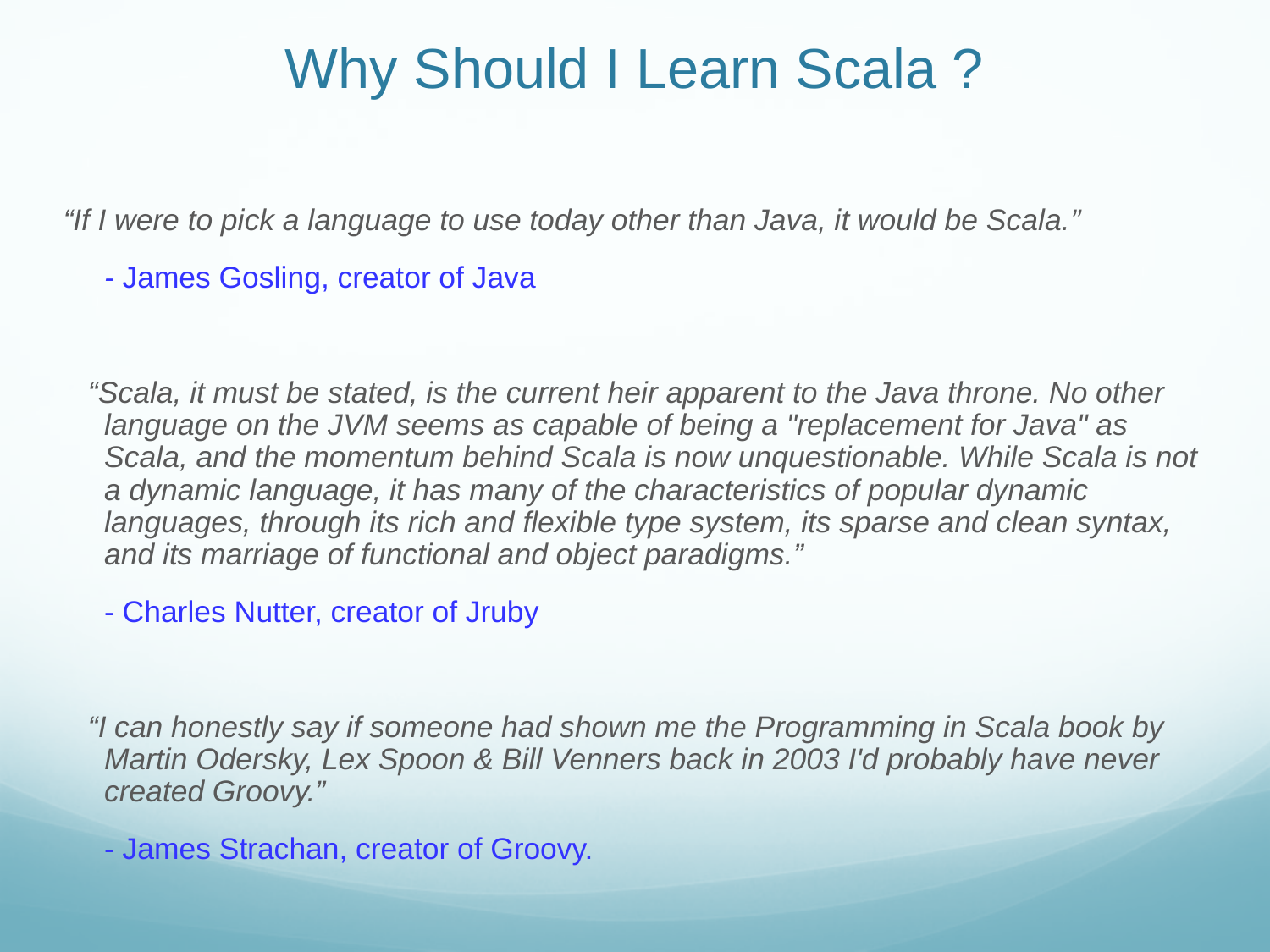

# Why Should I Learn Scala ?

 “If I were to pick a language to use today other than Java, it would be Scala.”
			- James Gosling, creator of Java

    “Scala, it must be stated, is the current heir apparent to the Java throne. No other language on the JVM seems as capable of being a "replacement for Java" as Scala, and the momentum behind Scala is now unquestionable. While Scala is not a dynamic language, it has many of the characteristics of popular dynamic languages, through its rich and flexible type system, its sparse and clean syntax, and its marriage of functional and object paradigms.”
			- Charles Nutter, creator of Jruby

    “I can honestly say if someone had shown me the Programming in Scala book by Martin Odersky, Lex Spoon & Bill Venners back in 2003 I'd probably have never created Groovy.”
			- James Strachan, creator of Groovy.